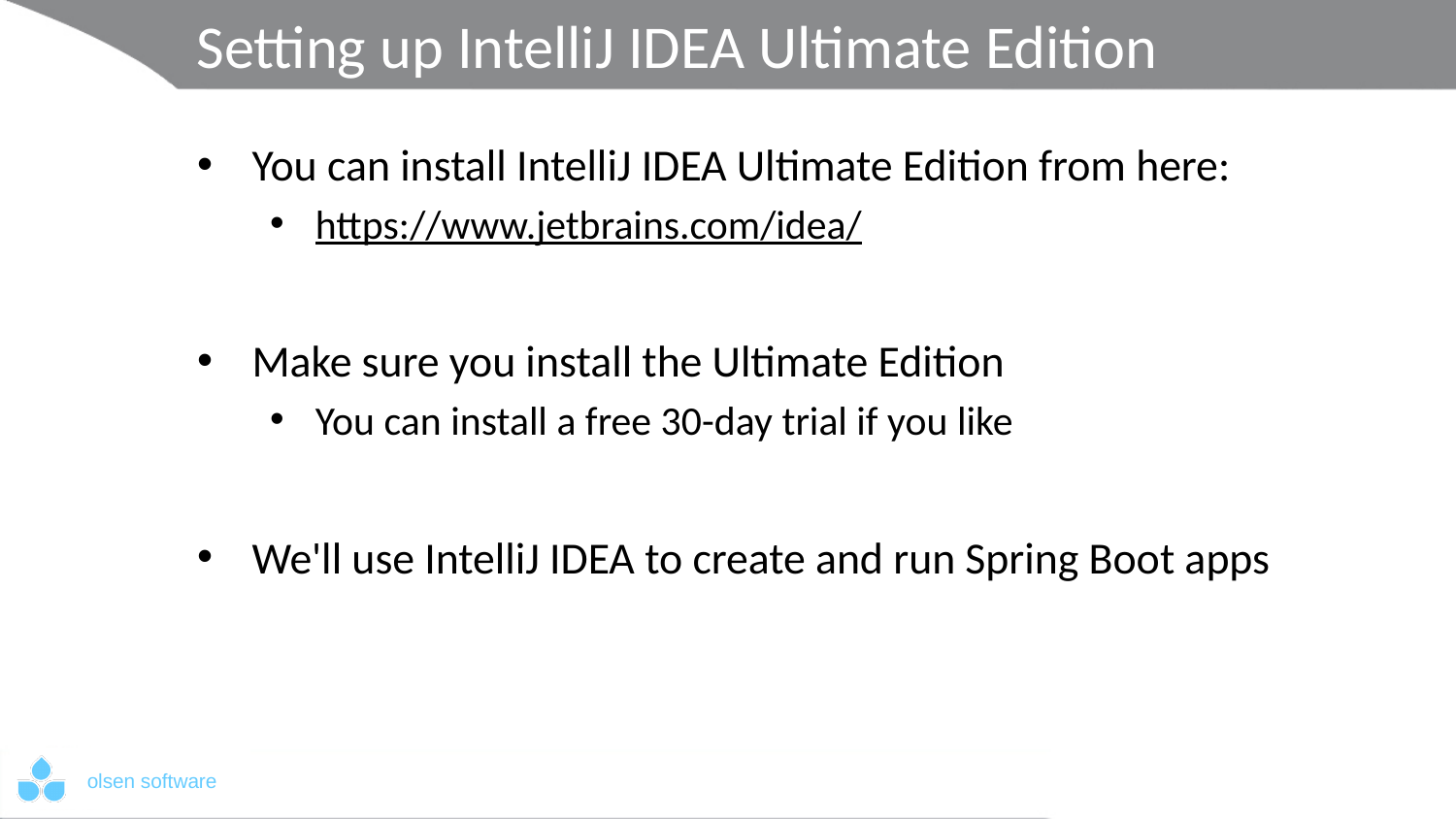

# Setting up IntelliJ IDEA Ultimate Edition
You can install IntelliJ IDEA Ultimate Edition from here:
https://www.jetbrains.com/idea/

Make sure you install the Ultimate Edition
You can install a free 30-day trial if you like

We'll use IntelliJ IDEA to create and run Spring Boot apps